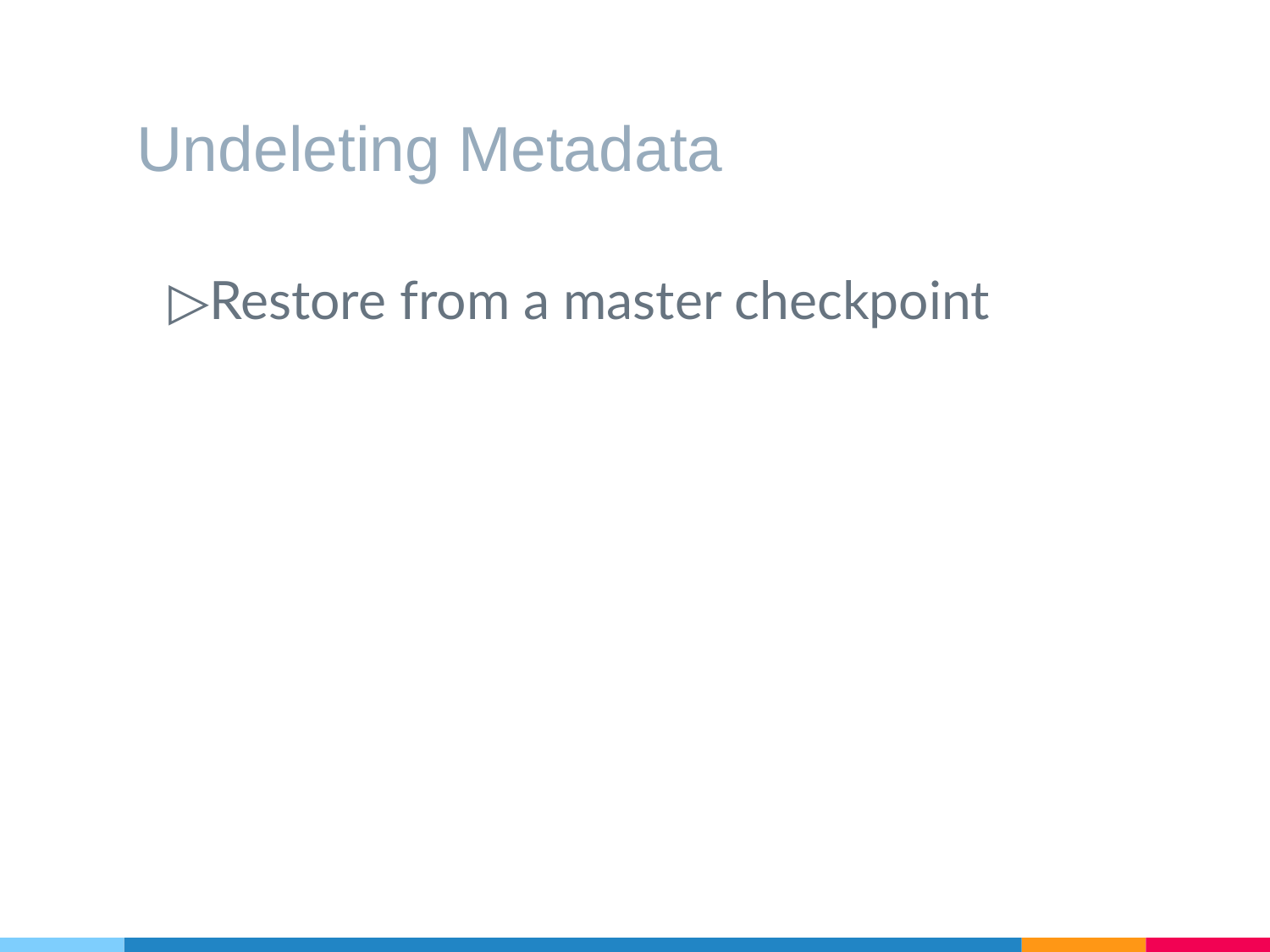

# Undeleting Metadata
Restore from a master checkpoint